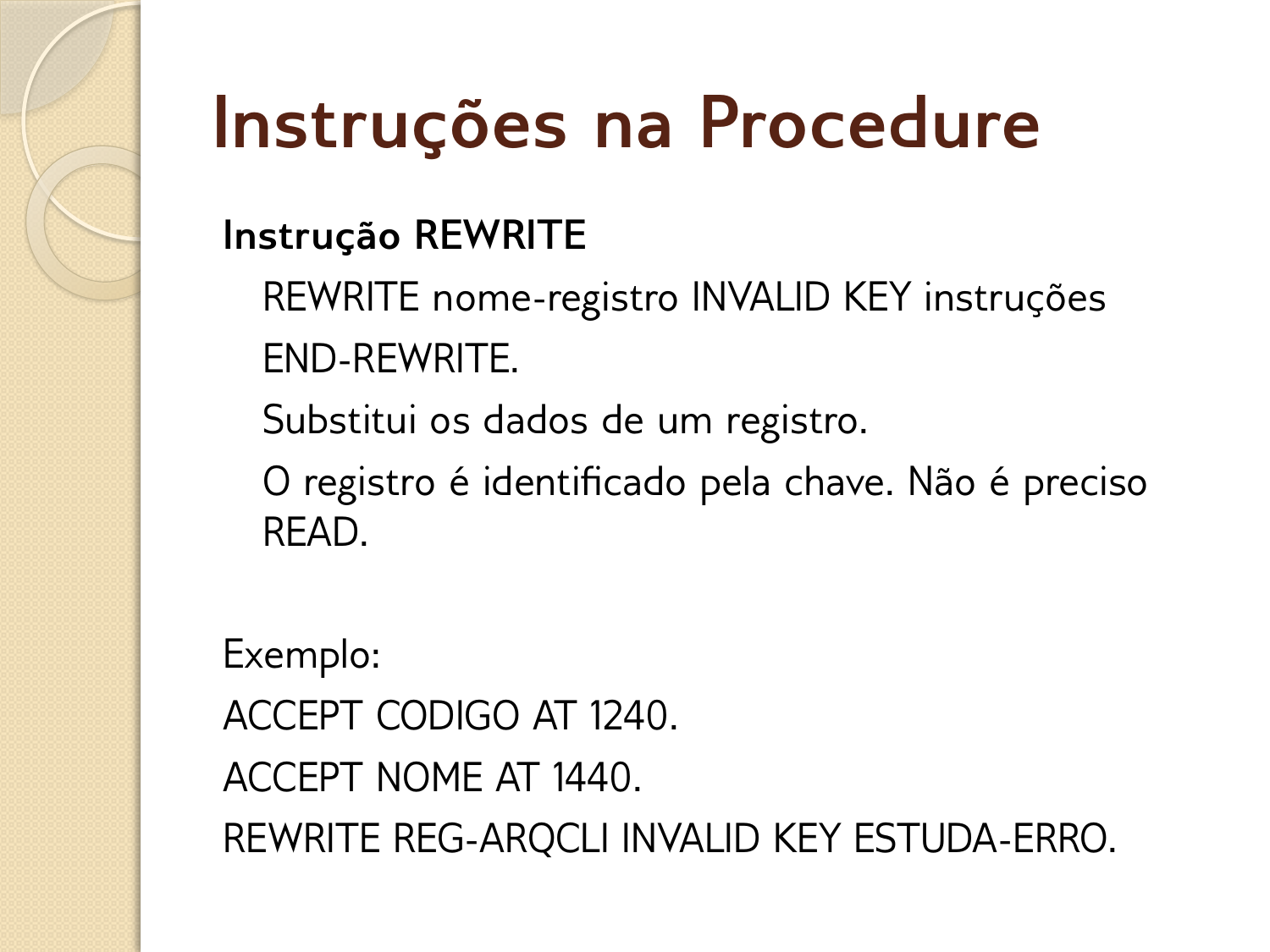

# Instruções na Procedure
Instrução REWRITE
	REWRITE nome-registro INVALID KEY instruções
	END-REWRITE.
	Substitui os dados de um registro.
	O registro é identificado pela chave. Não é preciso READ.

Exemplo:
ACCEPT CODIGO AT 1240.
ACCEPT NOME AT 1440.
REWRITE REG-ARQCLI INVALID KEY ESTUDA-ERRO.